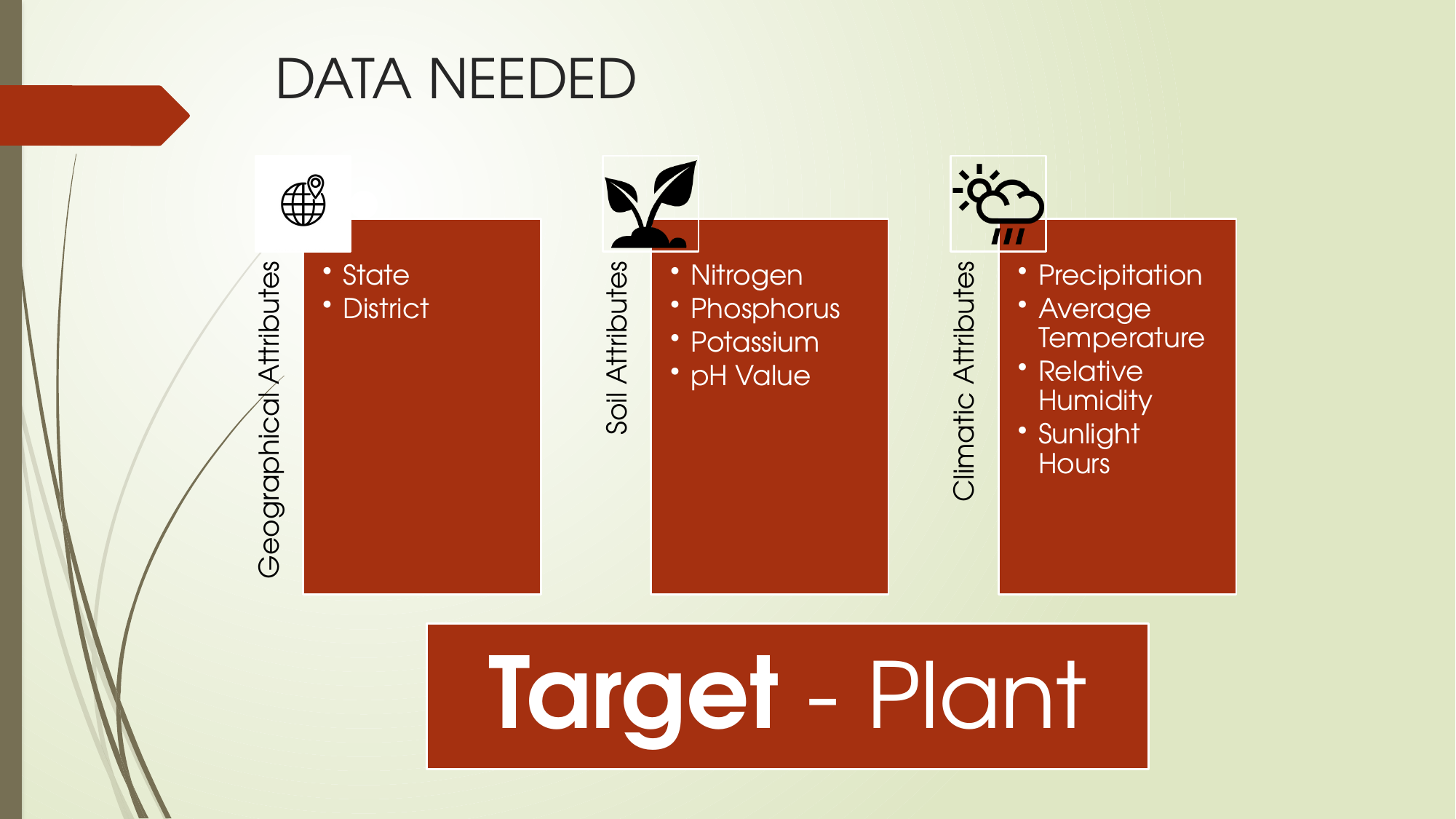

# DATA NEEDED
Geographical Attributes
State
District
Soil Attributes
Nitrogen
Phosphorus
Potassium
pH Value
Climatic Attributes
Precipitation
Average Temperature
Relative Humidity
Sunlight Hours
Target - Plant